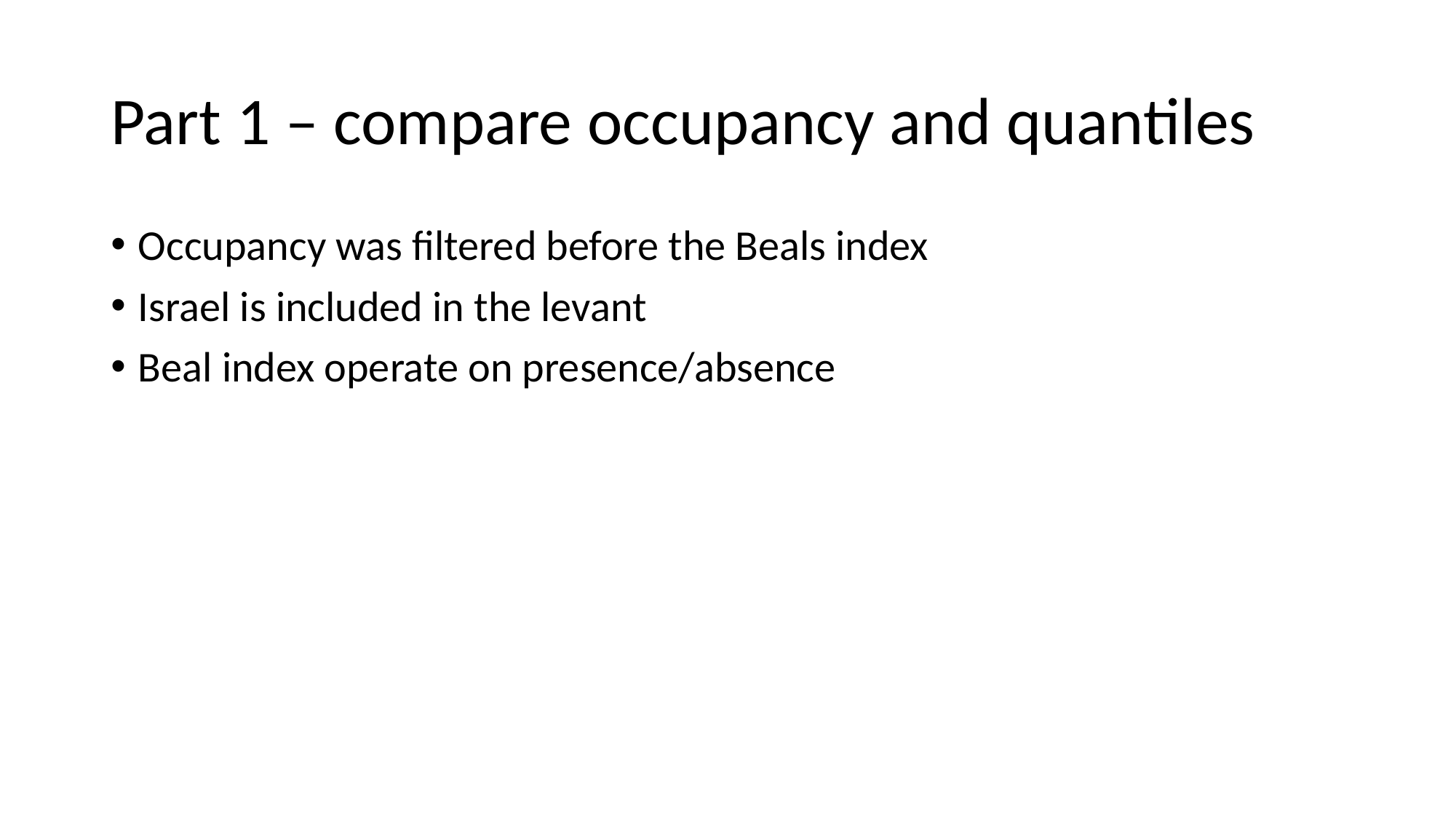

# Part 1 – compare occupancy and quantiles
Occupancy was filtered before the Beals index
Israel is included in the levant
Beal index operate on presence/absence